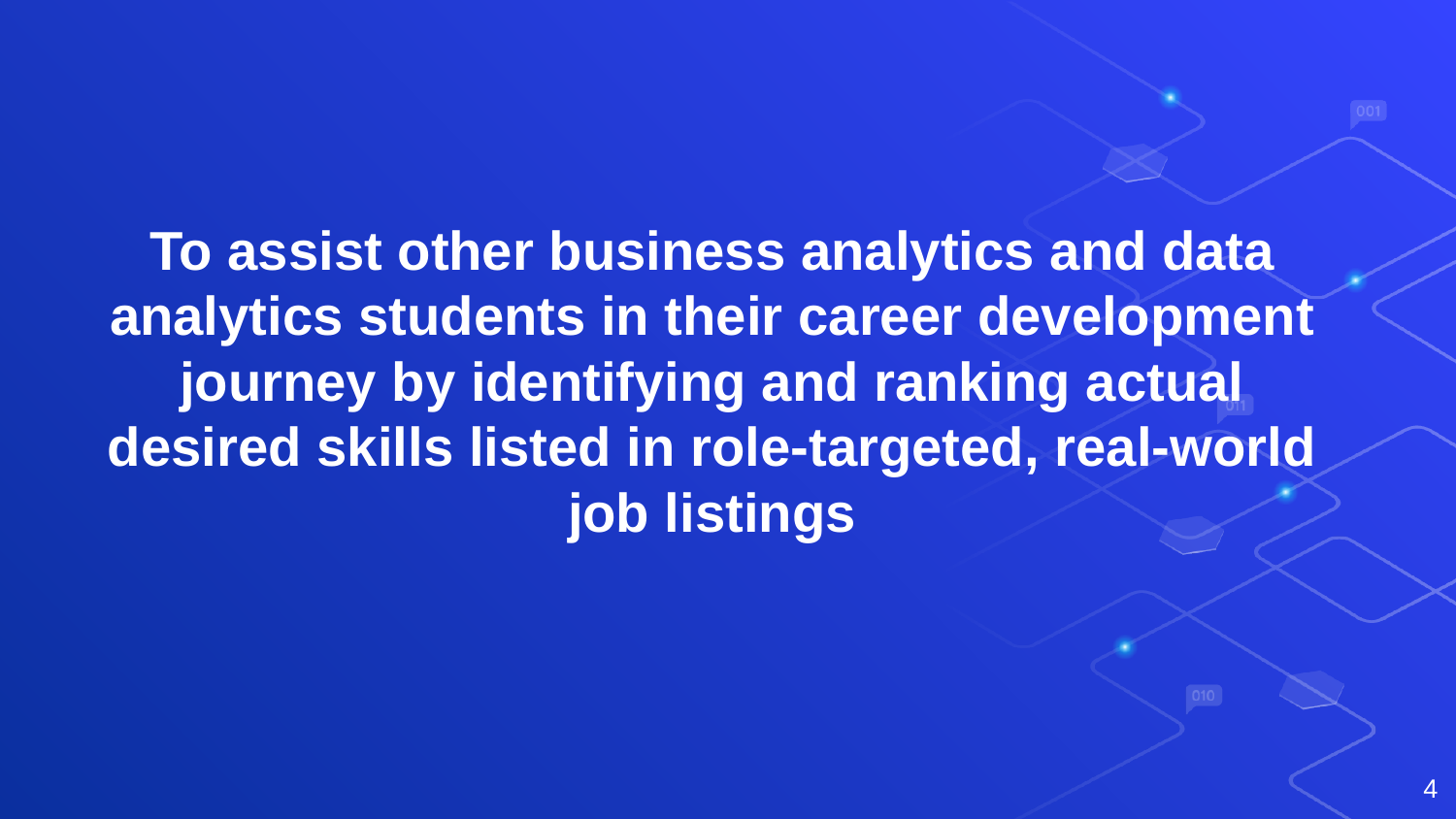

To assist other business analytics and data analytics students in their career development journey by identifying and ranking actual desired skills listed in role-targeted, real-world job listings

4